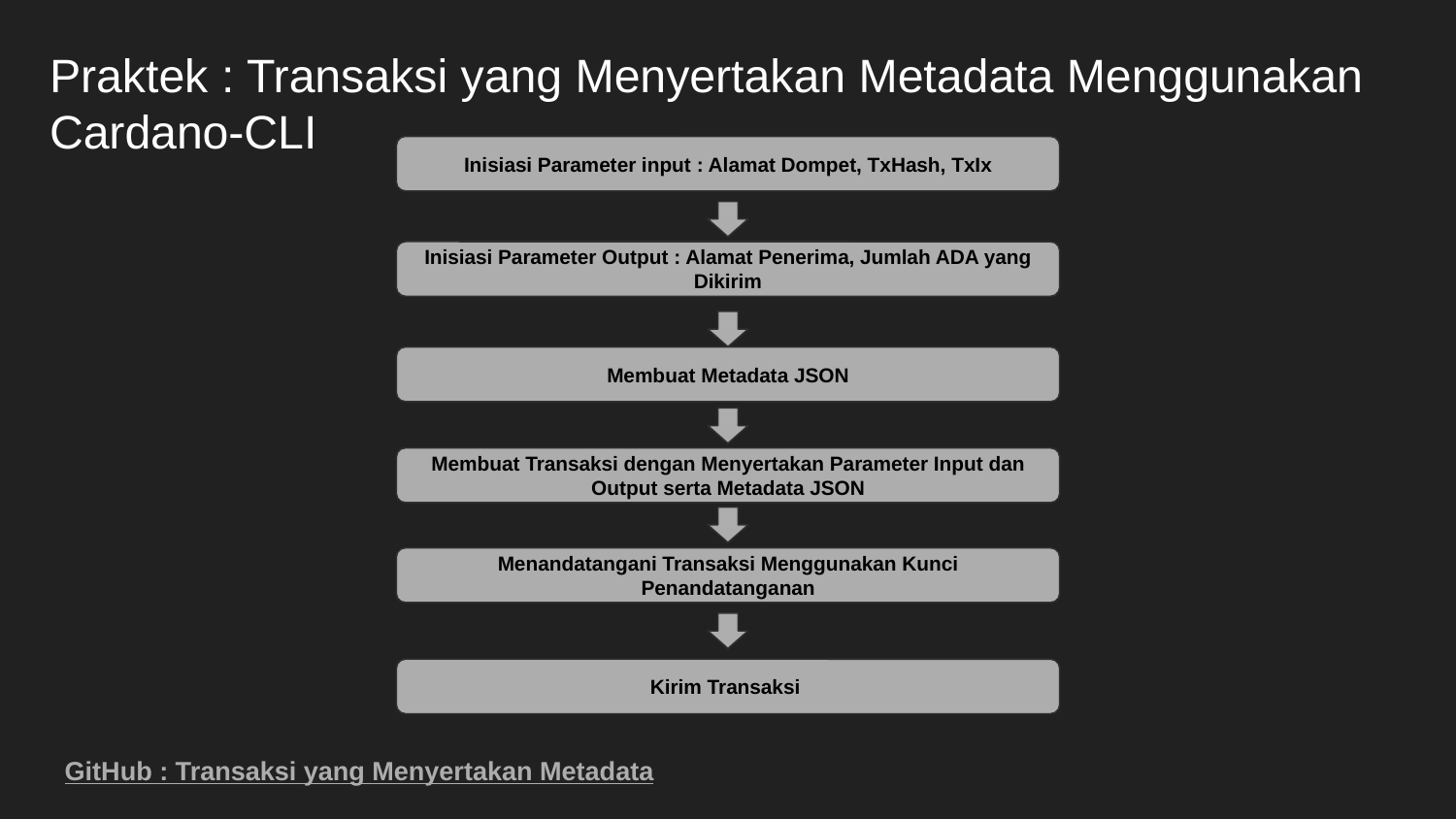

# Praktek : Transaksi yang Menyertakan Metadata Menggunakan Cardano-CLI
Inisiasi Parameter input : Alamat Dompet, TxHash, TxIx

Inisiasi Parameter Output : Alamat Penerima, Jumlah ADA yang Dikirim

Membuat Metadata JSON

Membuat Transaksi dengan Menyertakan Parameter Input dan Output serta Metadata JSON

Menandatangani Transaksi Menggunakan Kunci Penandatanganan

Kirim Transaksi
GitHub : Transaksi yang Menyertakan Metadata